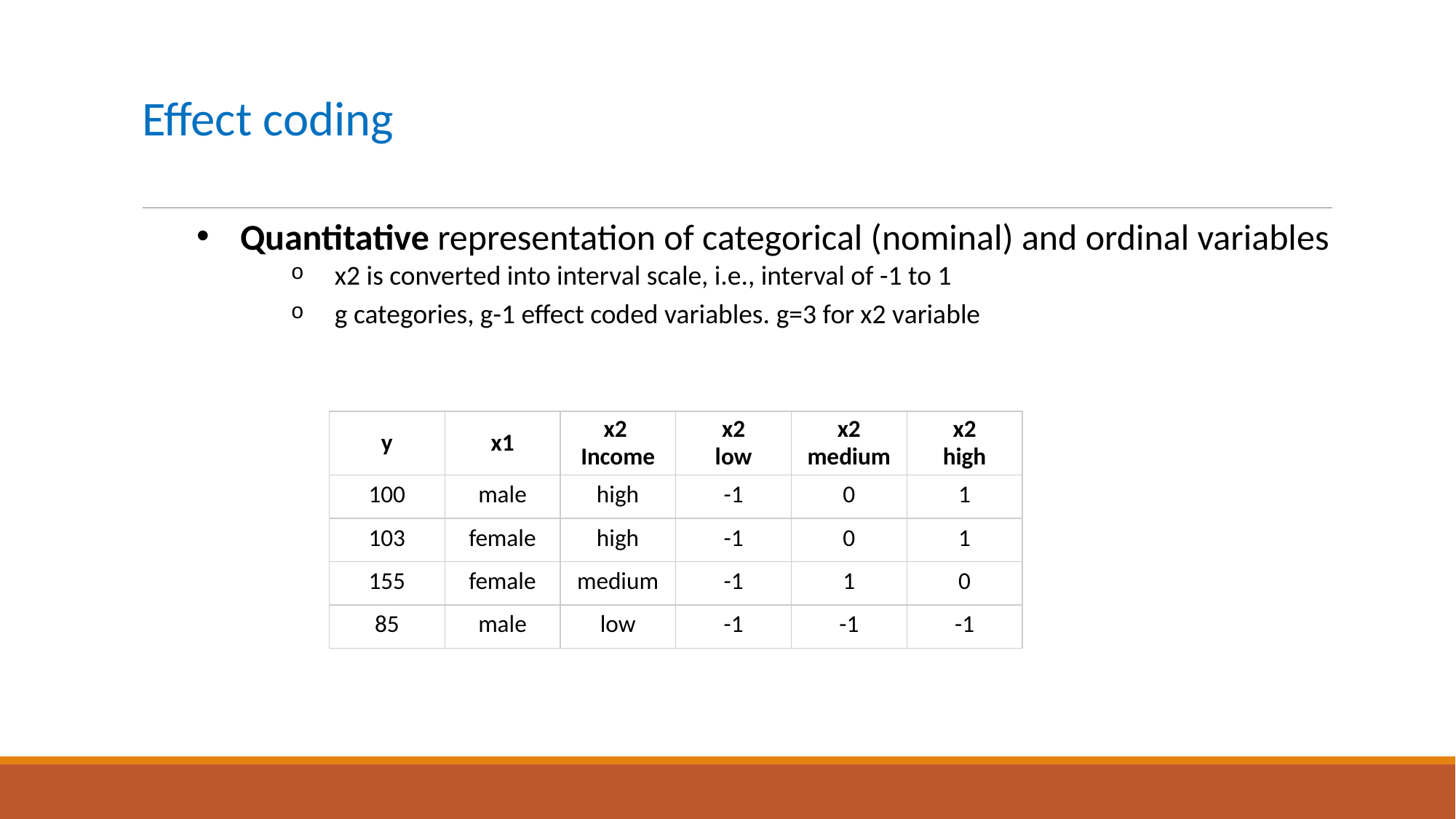

# Effect coding
Quantitative representation of categorical (nominal) and ordinal variables
x2 is converted into interval scale, i.e., interval of -1 to 1
g categories, g-1 effect coded variables. g=3 for x2 variable
| y | x1 | x2 Income | x2 low | x2 medium | x2 high |
| --- | --- | --- | --- | --- | --- |
| 100 | male | high | -1 | 0 | 1 |
| 103 | female | high | -1 | 0 | 1 |
| 155 | female | medium | -1 | 1 | 0 |
| 85 | male | low | -1 | -1 | -1 |